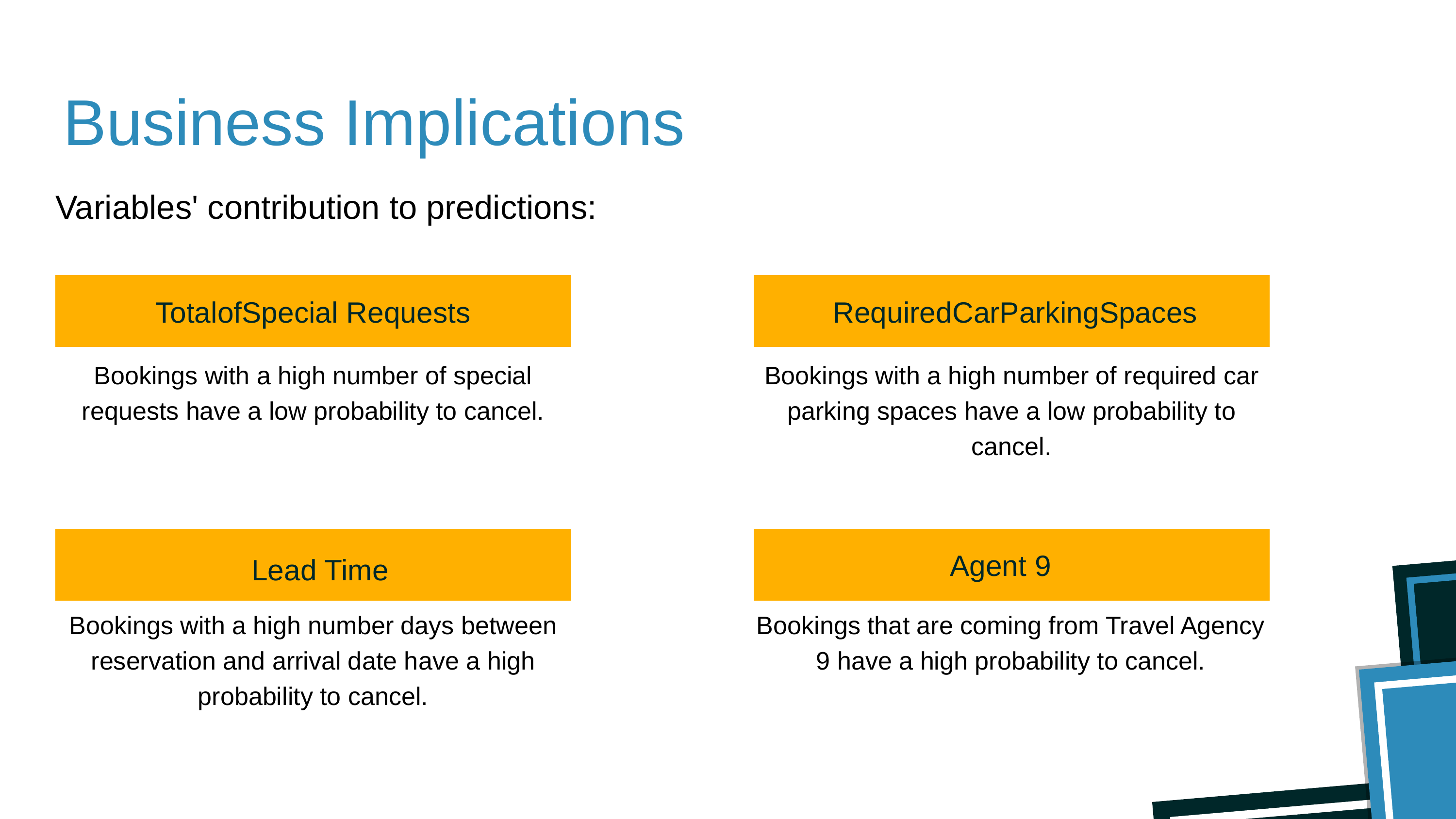

Business Implications
Variables' contribution to predictions:

RequiredCarParkingSpaces
TotalofSpecial Requests
Bookings with a high number of special requests have a low probability to cancel.
Bookings with a high number of required car parking spaces have a low probability to cancel.

Agent 9
Lead Time

Bookings with a high number days between reservation and arrival date have a high probability to cancel.
Bookings that are coming from Travel Agency 9 have a high probability to cancel.